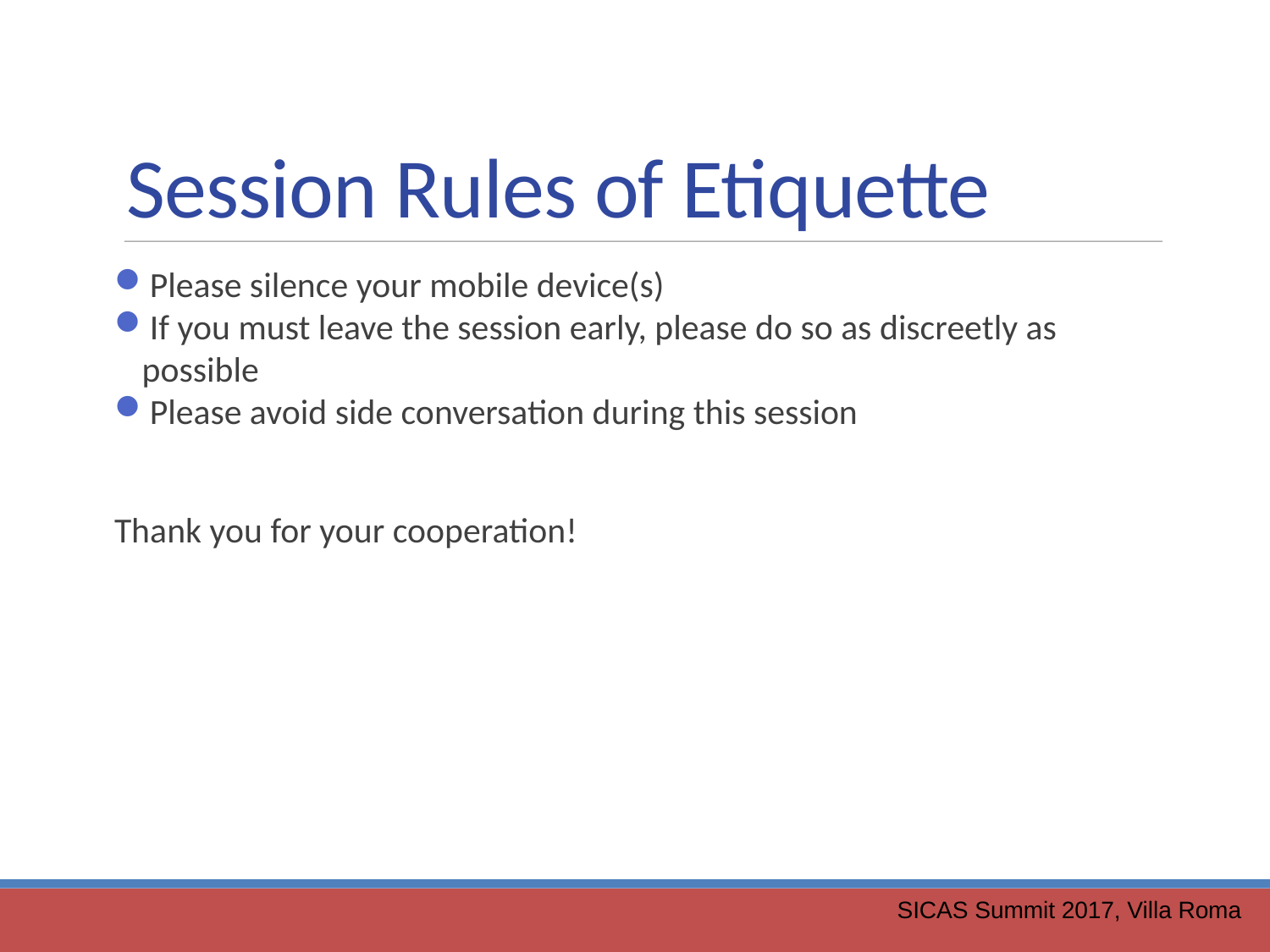

Session Rules of Etiquette
Please silence your mobile device(s)
If you must leave the session early, please do so as discreetly as possible
Please avoid side conversation during this session

Thank you for your cooperation!
SICAS Summit 2017, Villa Roma